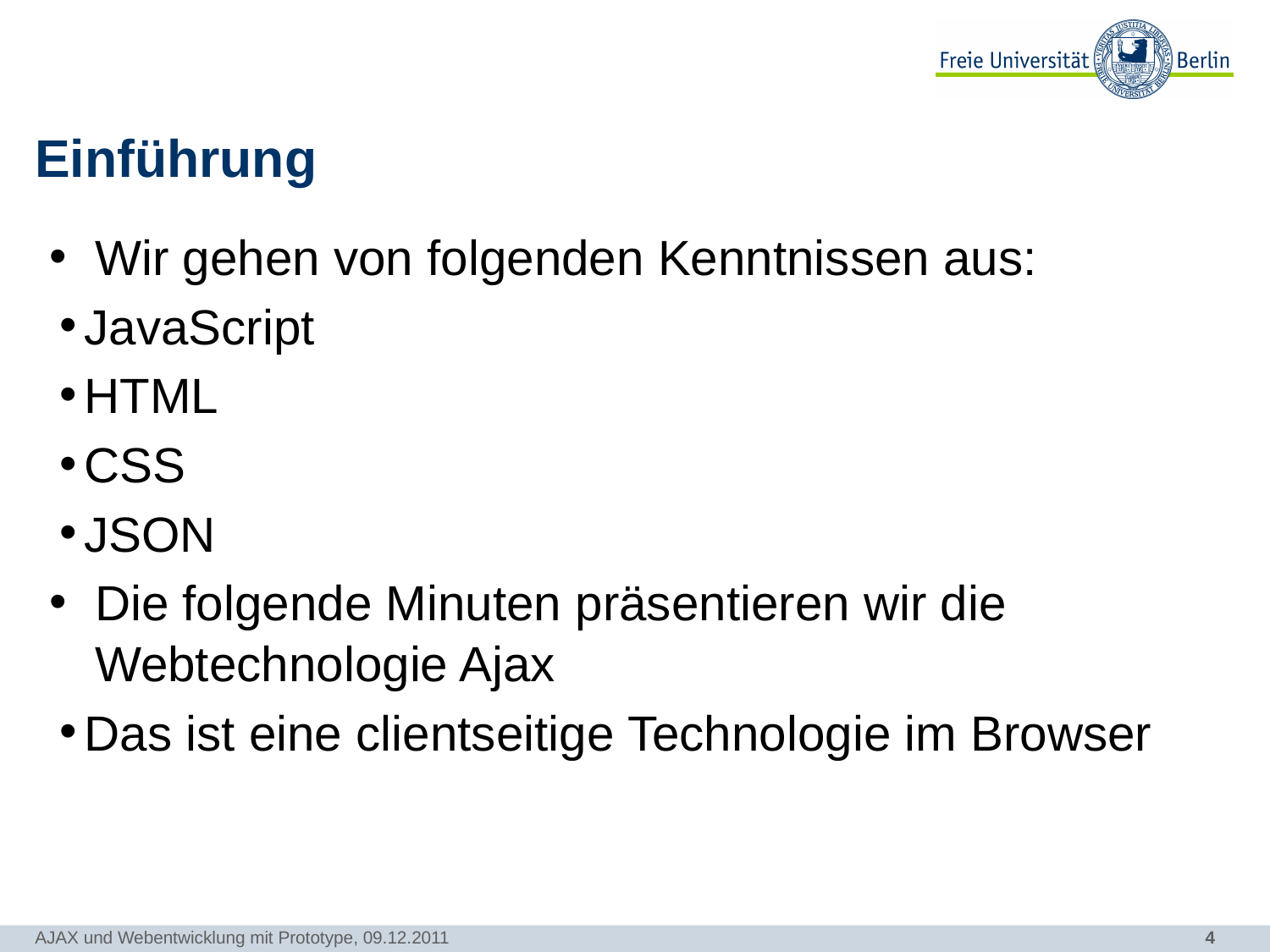

# Einführung
Wir gehen von folgenden Kenntnissen aus:
JavaScript
HTML
CSS
JSON
Die folgende Minuten präsentieren wir die Webtechnologie Ajax
Das ist eine clientseitige Technologie im Browser

AJAX und Webentwicklung mit Prototype, 09.12.2011